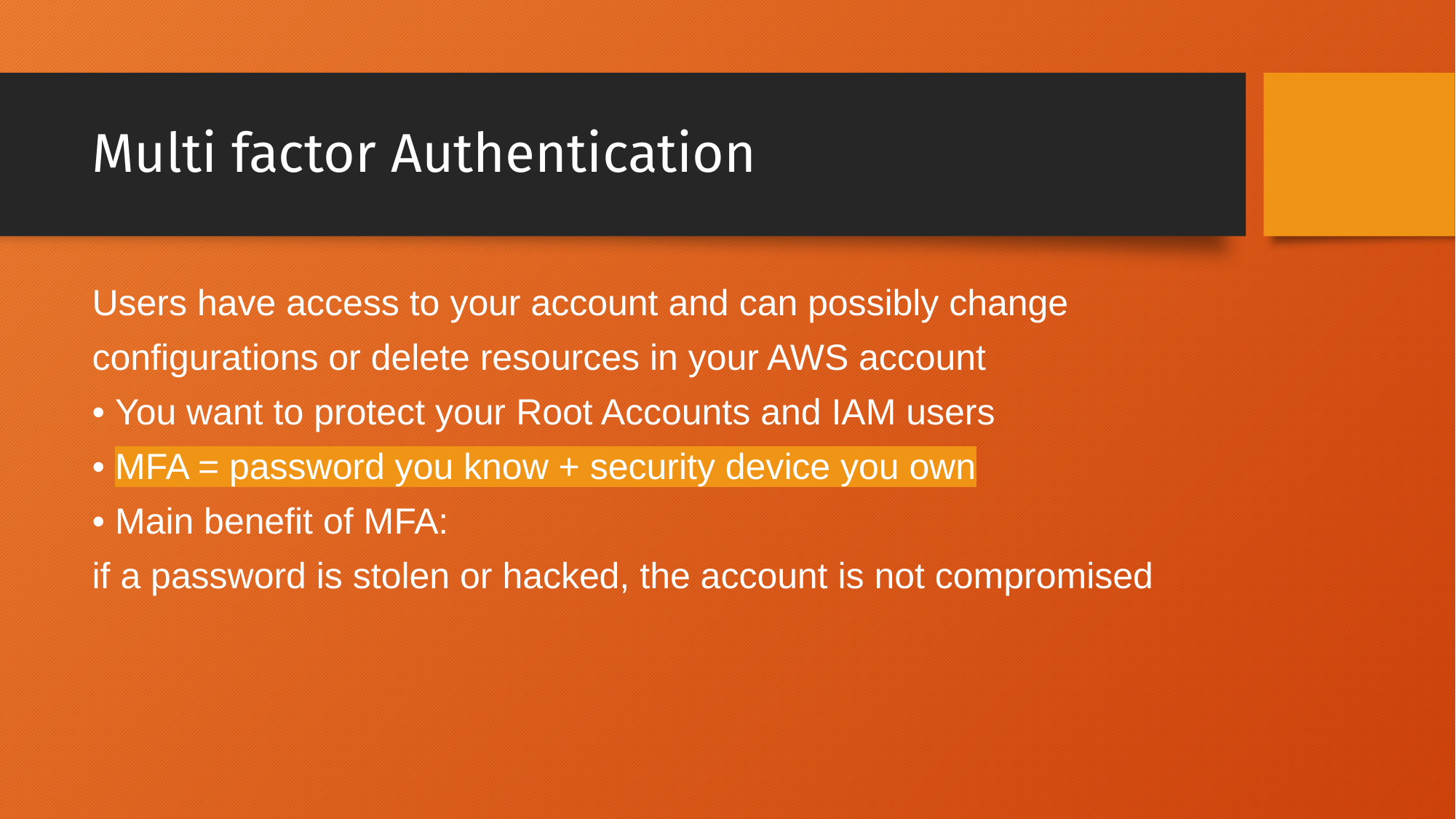

# Multi factor Authentication
Users have access to your account and can possibly change
configurations or delete resources in your AWS account
• You want to protect your Root Accounts and IAM users
• MFA = password you know + security device you own
• Main benefit of MFA:
if a password is stolen or hacked, the account is not compromised